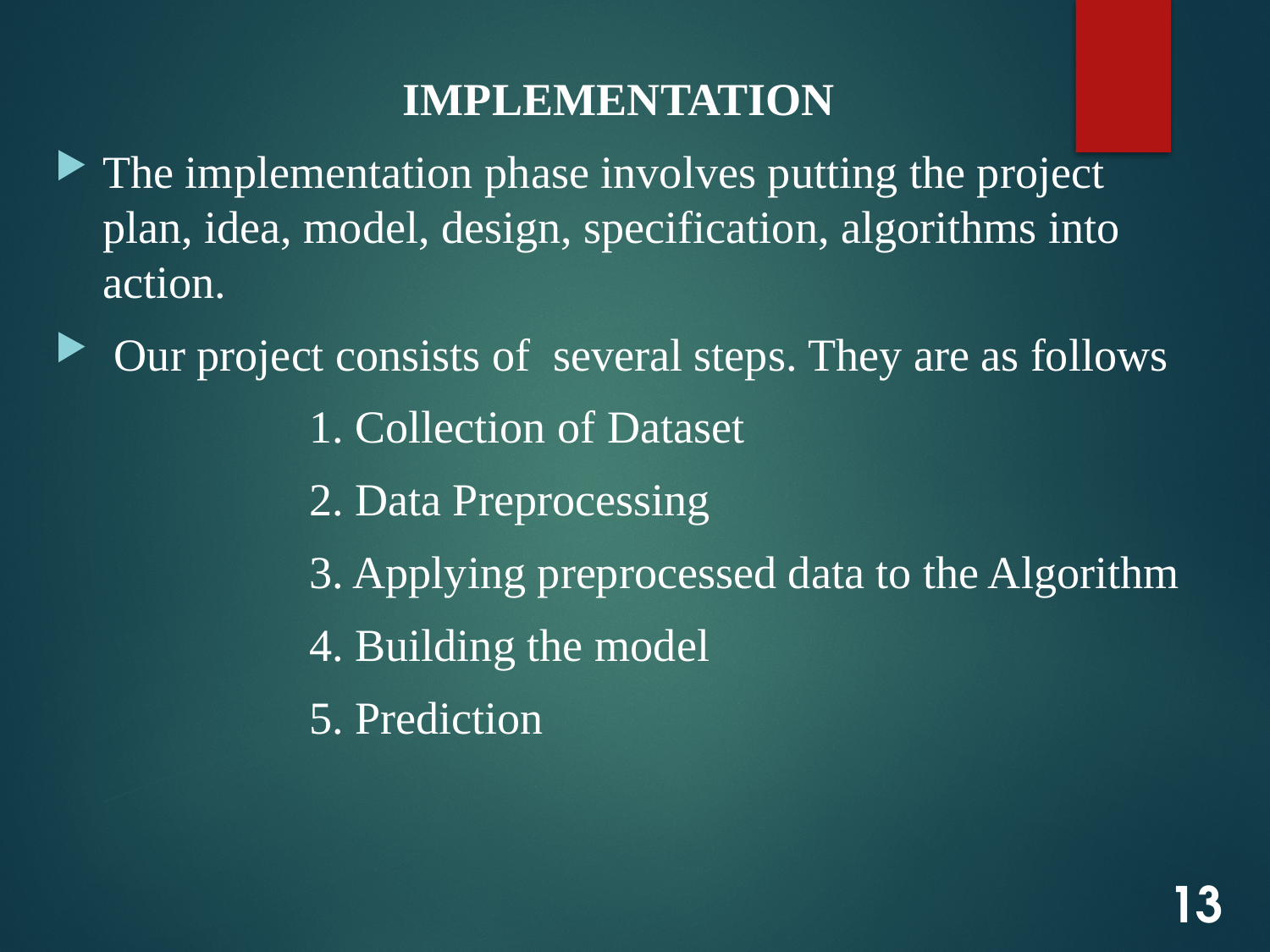

IMPLEMENTATION
The implementation phase involves putting the project plan, idea, model, design, specification, algorithms into action.
 Our project consists of  several steps. They are as follows
		1. Collection of Dataset
		2. Data Preprocessing
		3. Applying preprocessed data to the Algorithm
		4. Building the model
		5. Prediction

13